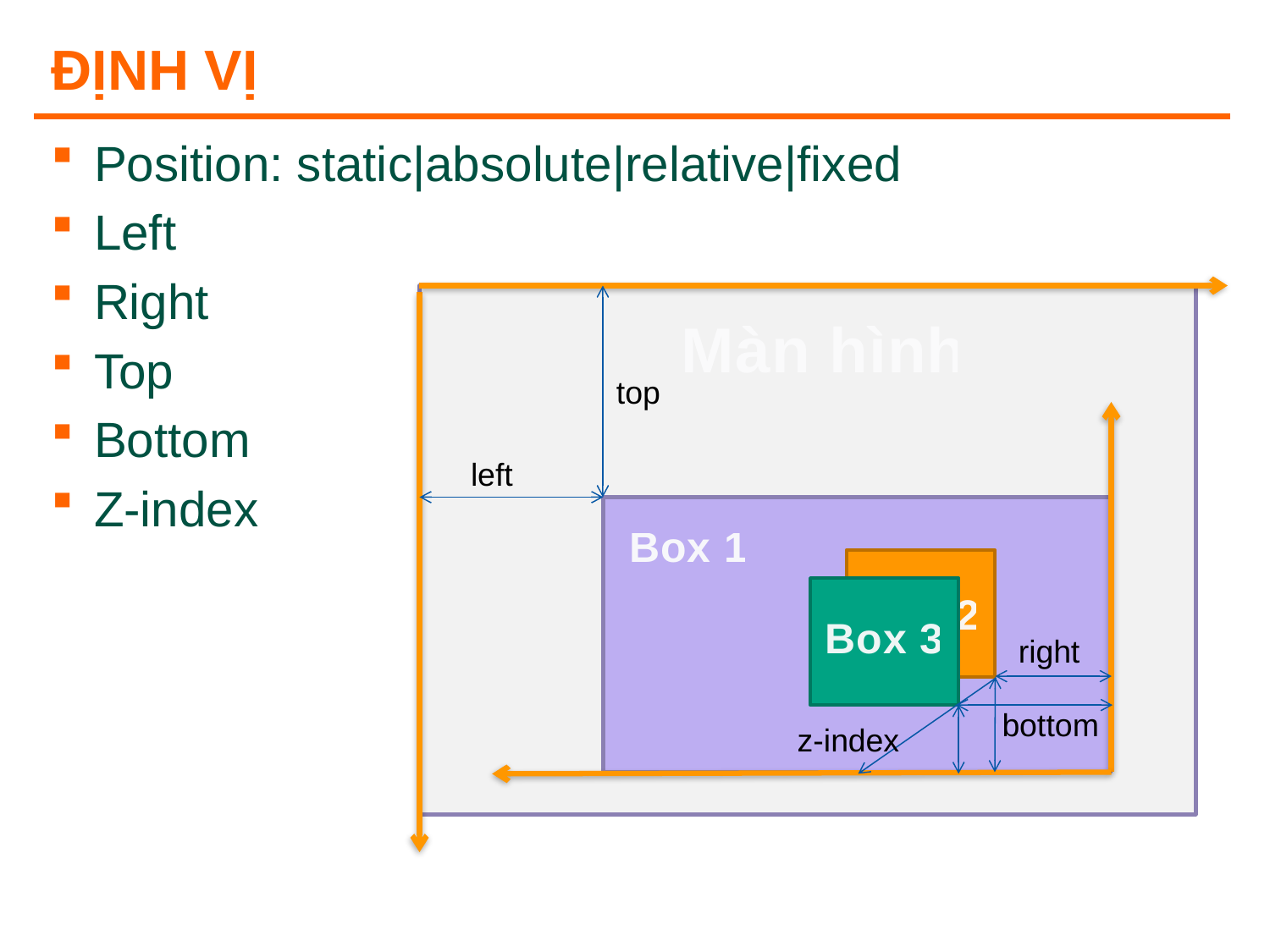

# Định vị
Position: static|absolute|relative|fixed
Left
Right
Top
Bottom
Z-index

Màn hình
top
left

Box 1

Box 2
right
bottom

Box 3
z-index